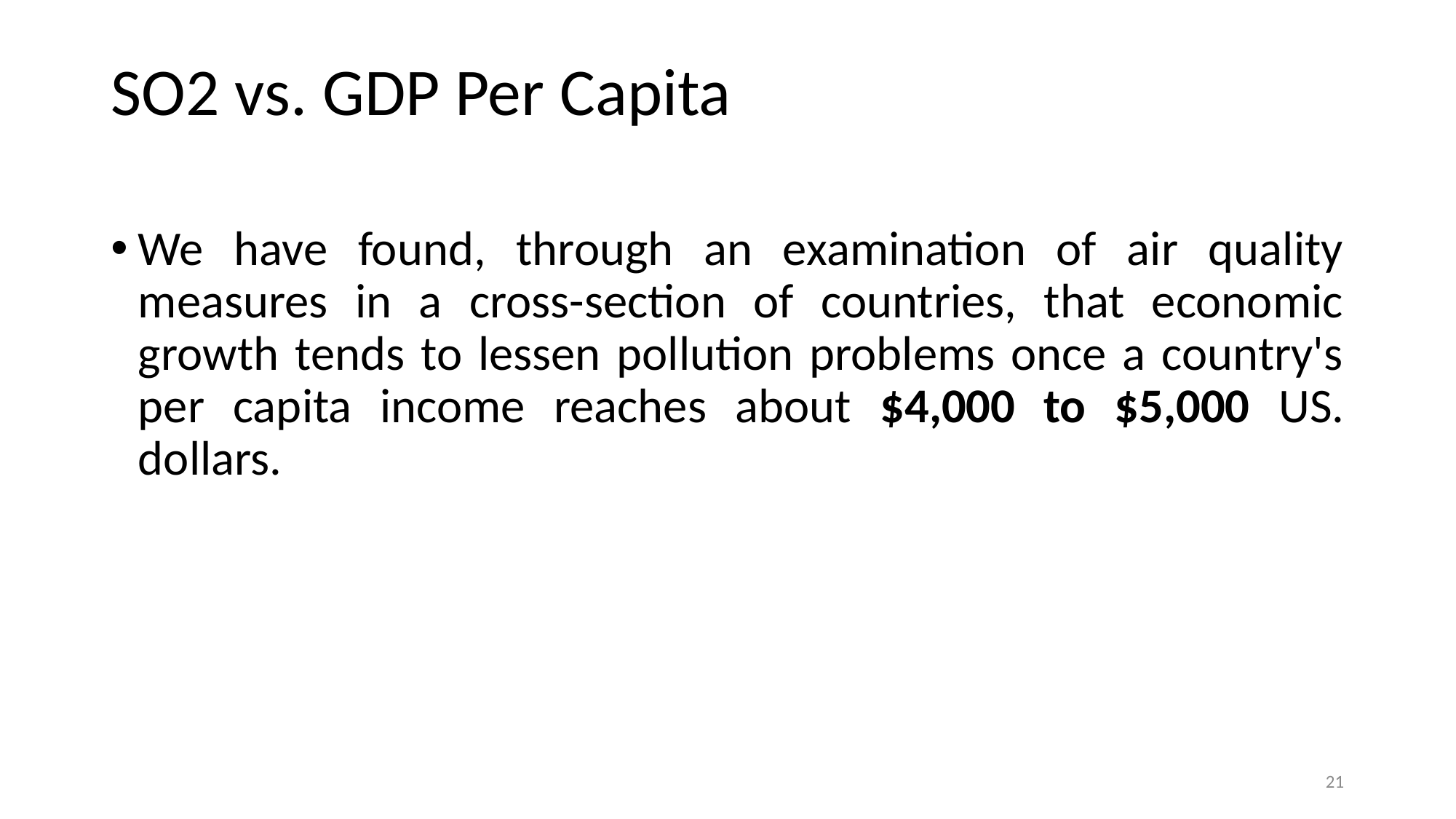

# SO2 vs. GDP Per Capita
We have found, through an examination of air quality measures in a cross-section of countries, that economic growth tends to lessen pollution problems once a country's per capita income reaches about $4,000 to $5,000 US. dollars.

21